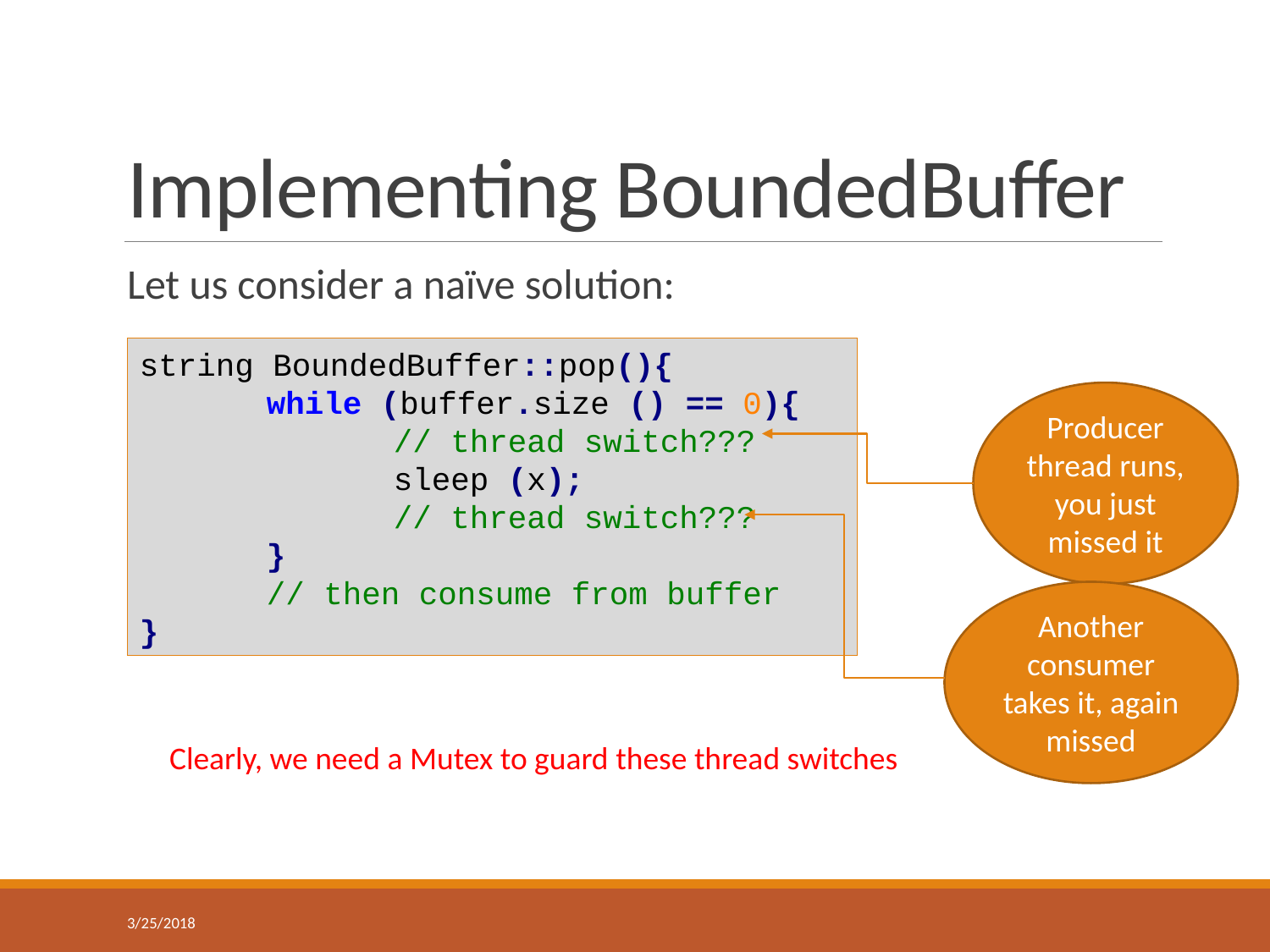

# Implementing BoundedBuffer
Let us consider a naïve solution:
string BoundedBuffer::pop(){
	while (buffer.size () == 0){
		// thread switch???
		sleep (x);
		// thread switch???
	}
	// then consume from buffer
}
Producer thread runs, you just missed it
Another consumer takes it, again missed
Clearly, we need a Mutex to guard these thread switches
3/25/2018